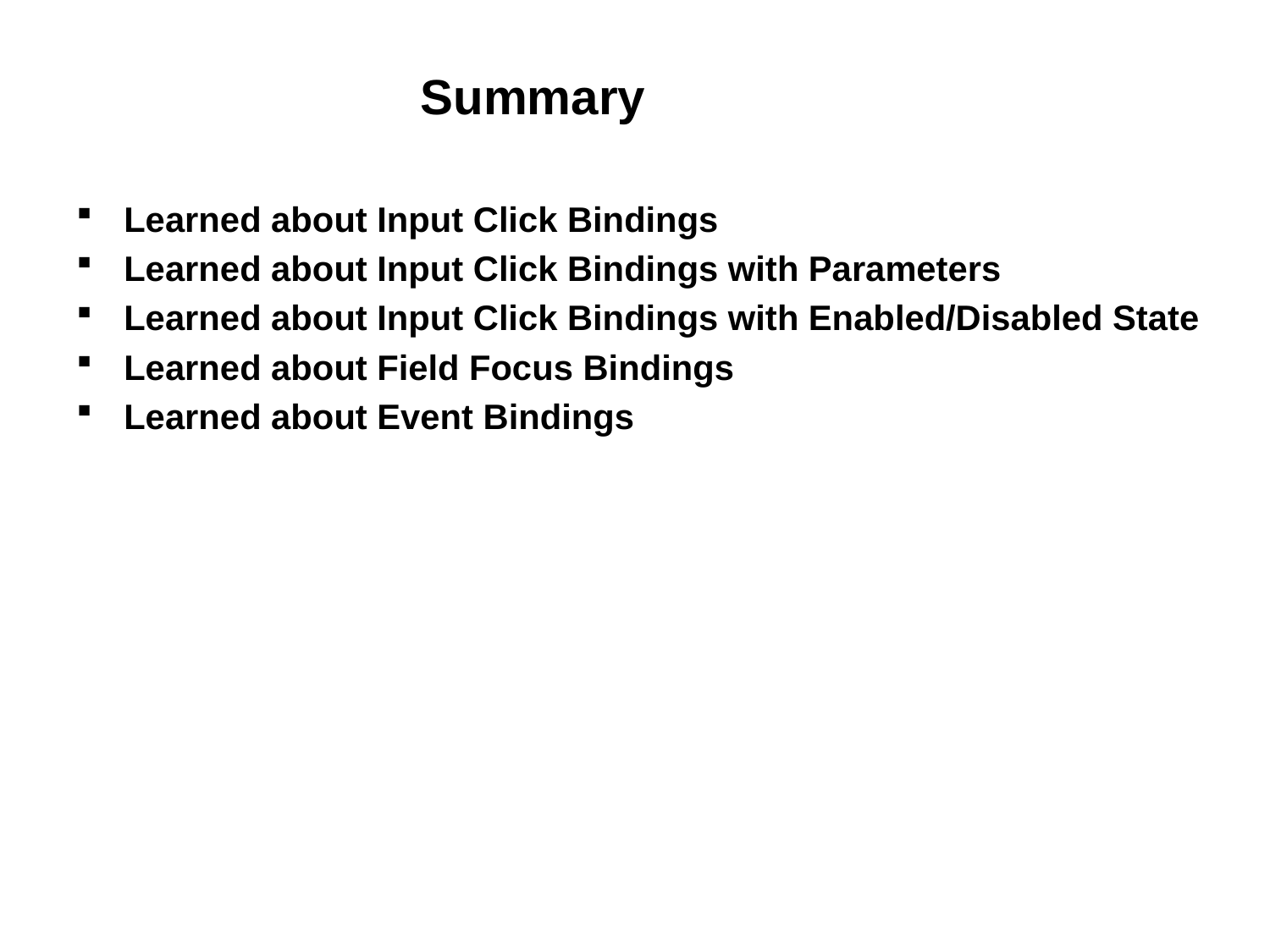

# Summary
Learned about Input Click Bindings
Learned about Input Click Bindings with Parameters
Learned about Input Click Bindings with Enabled/Disabled State
Learned about Field Focus Bindings
Learned about Event Bindings